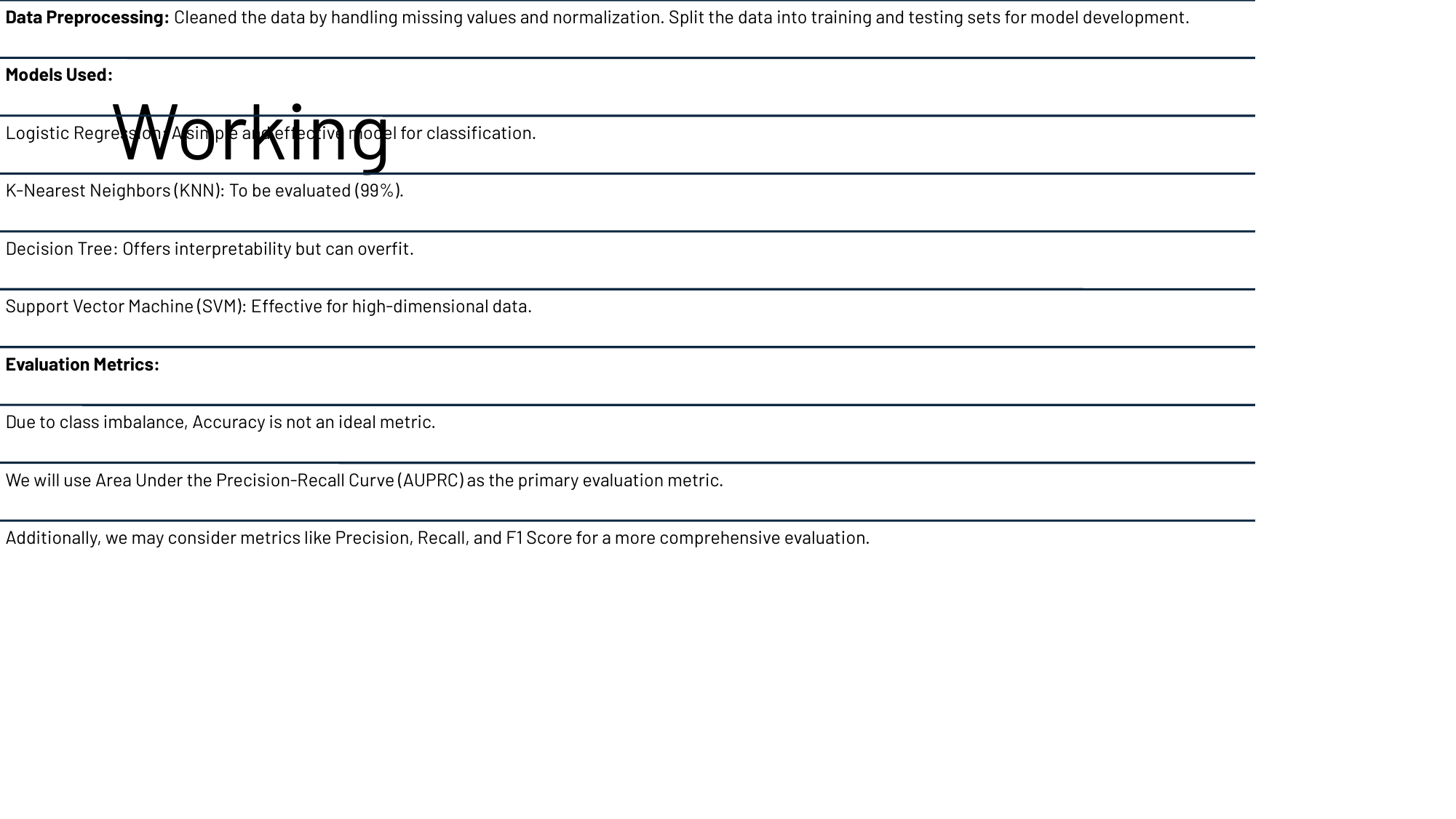

# Working
Data Preprocessing: Cleaned the data by handling missing values and normalization. Split the data into training and testing sets for model development.
Models Used:
Logistic Regression: A simple and effective model for classification.
K-Nearest Neighbors (KNN): To be evaluated (99%).
Decision Tree: Offers interpretability but can overfit.
Support Vector Machine (SVM): Effective for high-dimensional data.
Evaluation Metrics:
Due to class imbalance, Accuracy is not an ideal metric.
We will use Area Under the Precision-Recall Curve (AUPRC) as the primary evaluation metric.
Additionally, we may consider metrics like Precision, Recall, and F1 Score for a more comprehensive evaluation.